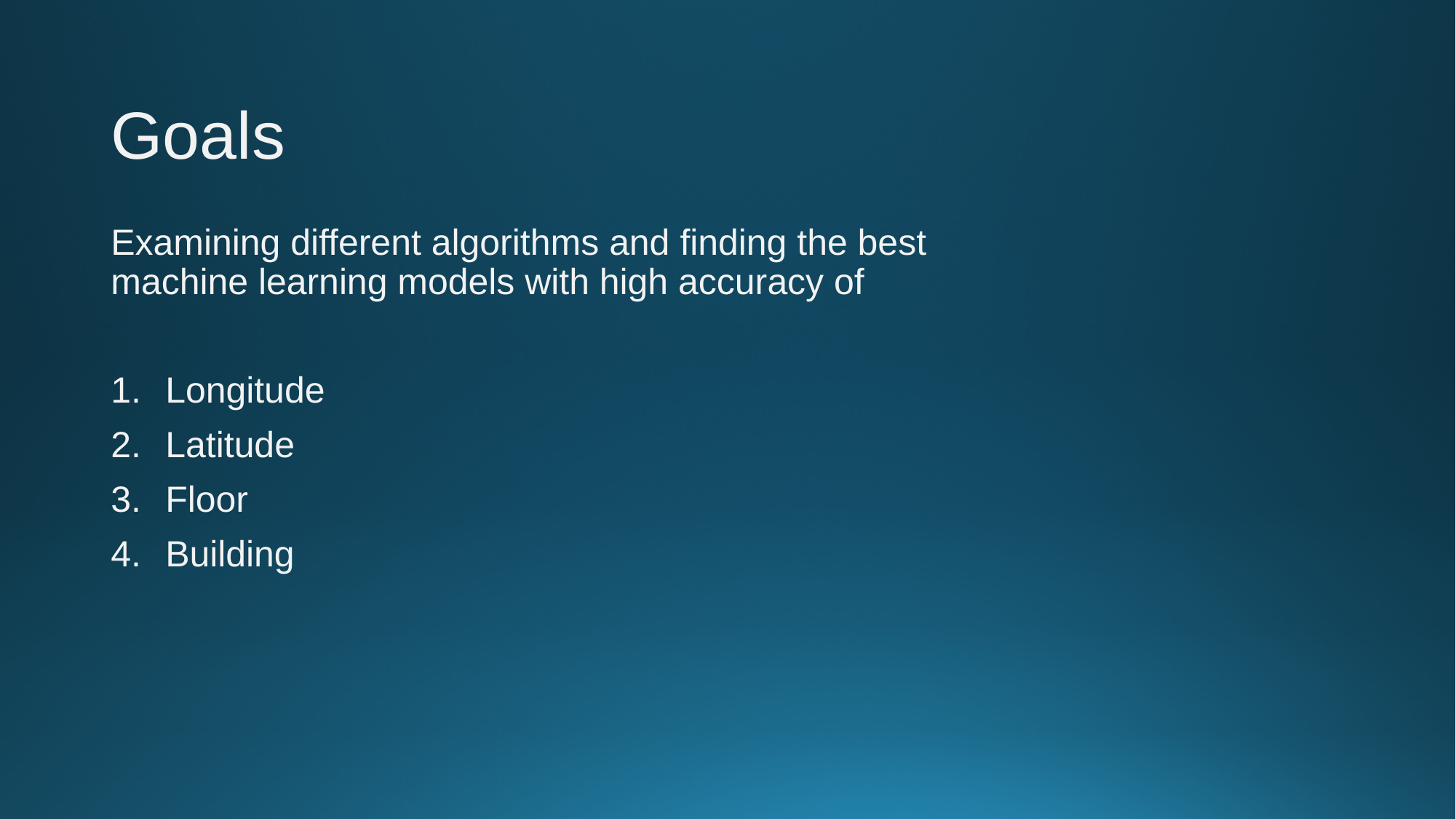

# Goals
Examining different algorithms and finding the best machine learning models with high accuracy of

Longitude
Latitude
Floor
Building